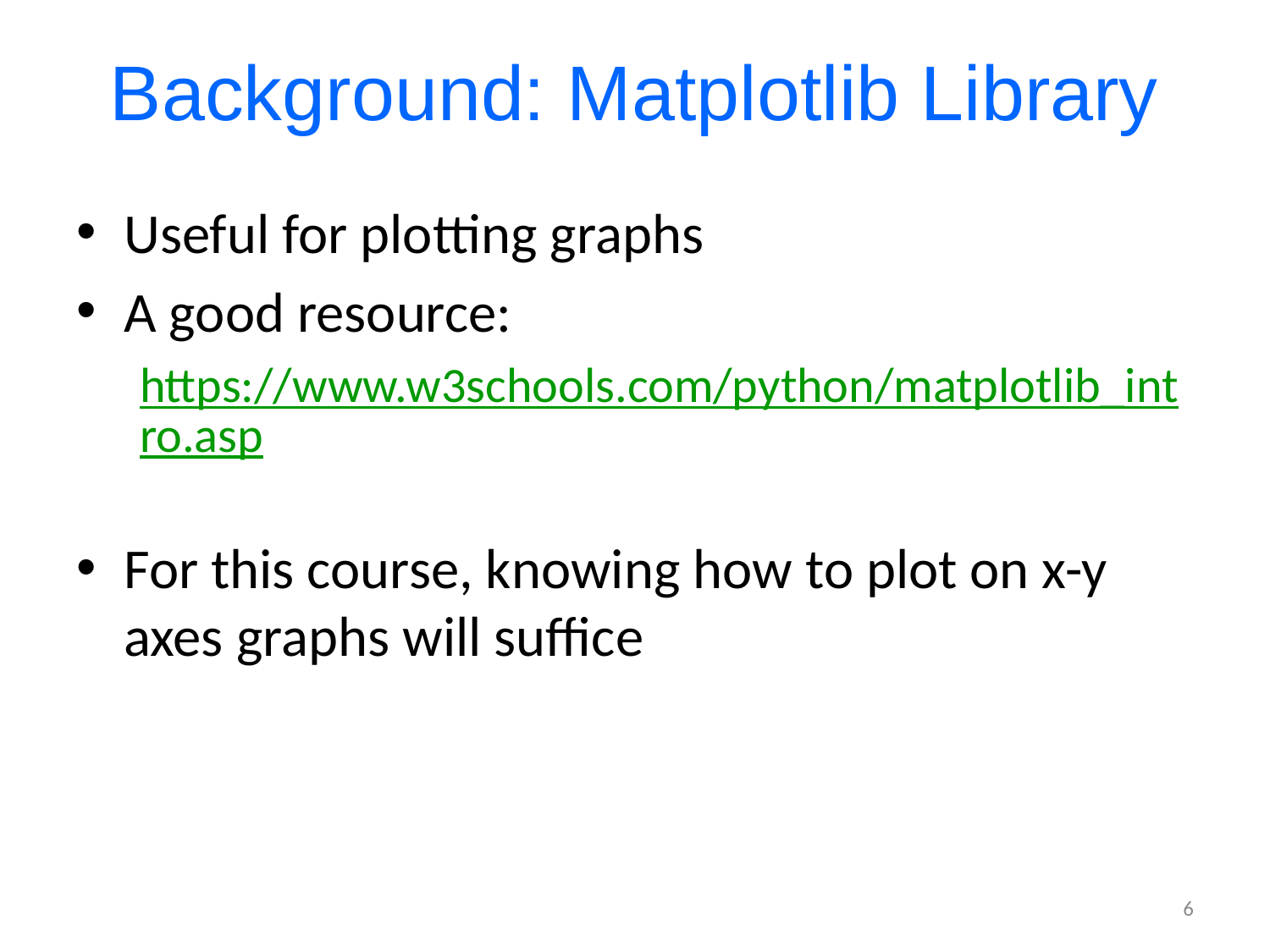

# Background: Matplotlib Library
Useful for plotting graphs
A good resource:
https://www.w3schools.com/python/matplotlib_intro.asp
For this course, knowing how to plot on x-y axes graphs will suffice
6